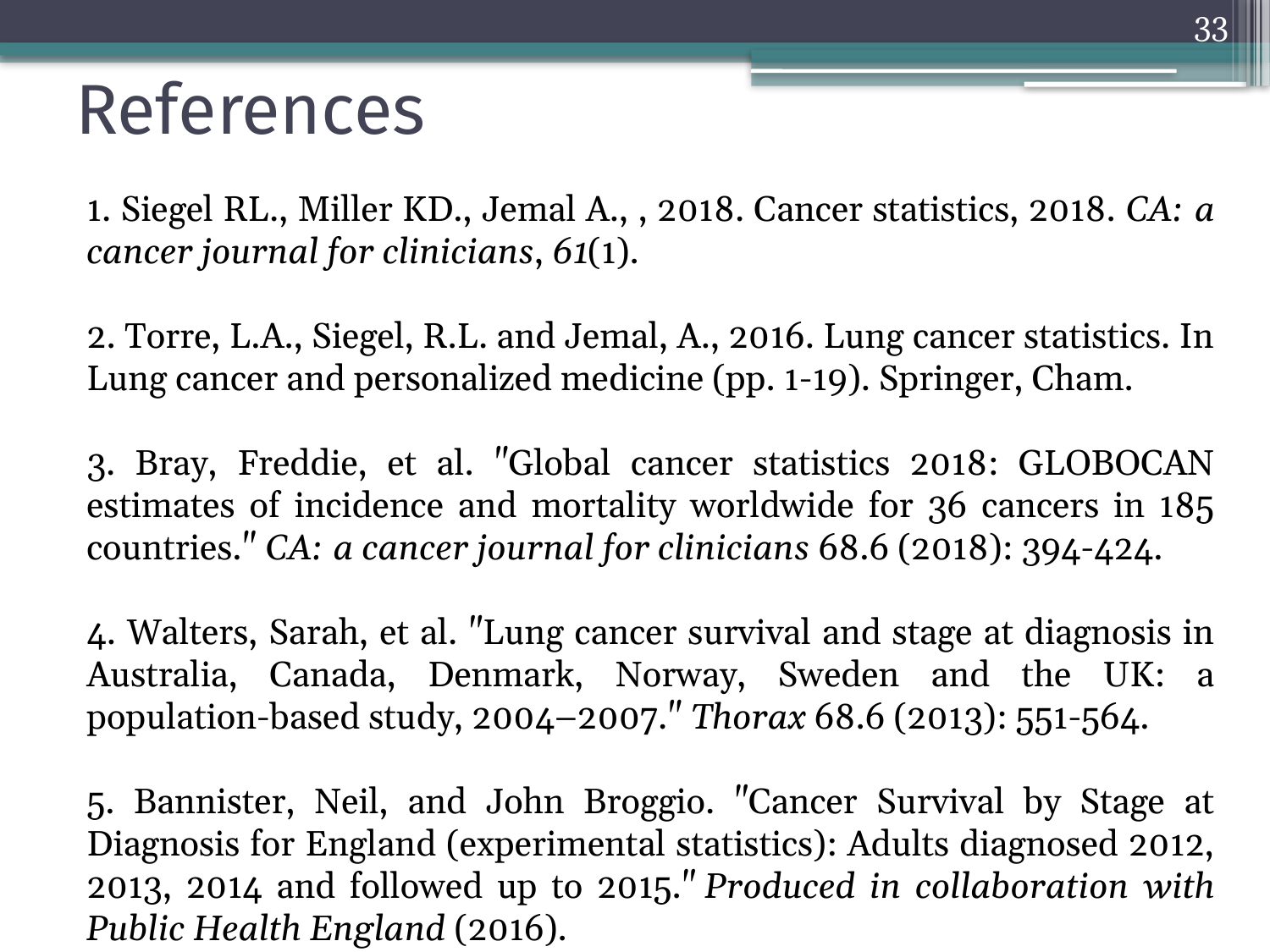

33
# References
1. Siegel RL., Miller KD., Jemal A., , 2018. Cancer statistics, 2018. CA: a cancer journal for clinicians, 61(1).

2. Torre, L.A., Siegel, R.L. and Jemal, A., 2016. Lung cancer statistics. In Lung cancer and personalized medicine (pp. 1-19). Springer, Cham.

3. Bray, Freddie, et al. "Global cancer statistics 2018: GLOBOCAN estimates of incidence and mortality worldwide for 36 cancers in 185 countries." CA: a cancer journal for clinicians 68.6 (2018): 394-424.

4. Walters, Sarah, et al. "Lung cancer survival and stage at diagnosis in Australia, Canada, Denmark, Norway, Sweden and the UK: a population-based study, 2004–2007." Thorax 68.6 (2013): 551-564.

5. Bannister, Neil, and John Broggio. "Cancer Survival by Stage at Diagnosis for England (experimental statistics): Adults diagnosed 2012, 2013, 2014 and followed up to 2015." Produced in collaboration with Public Health England (2016).